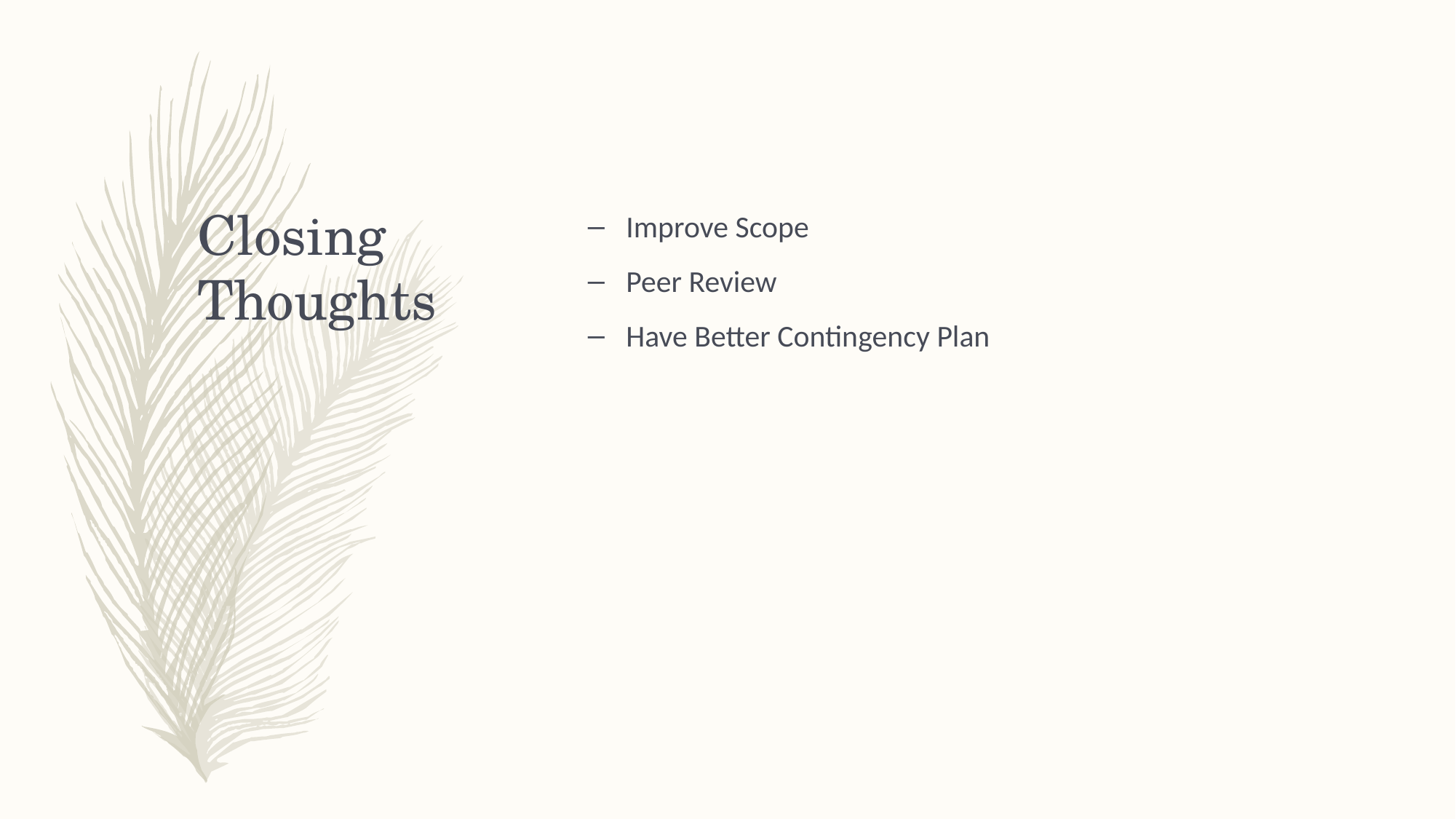

# Closing Thoughts
Improve Scope
Peer Review
Have Better Contingency Plan